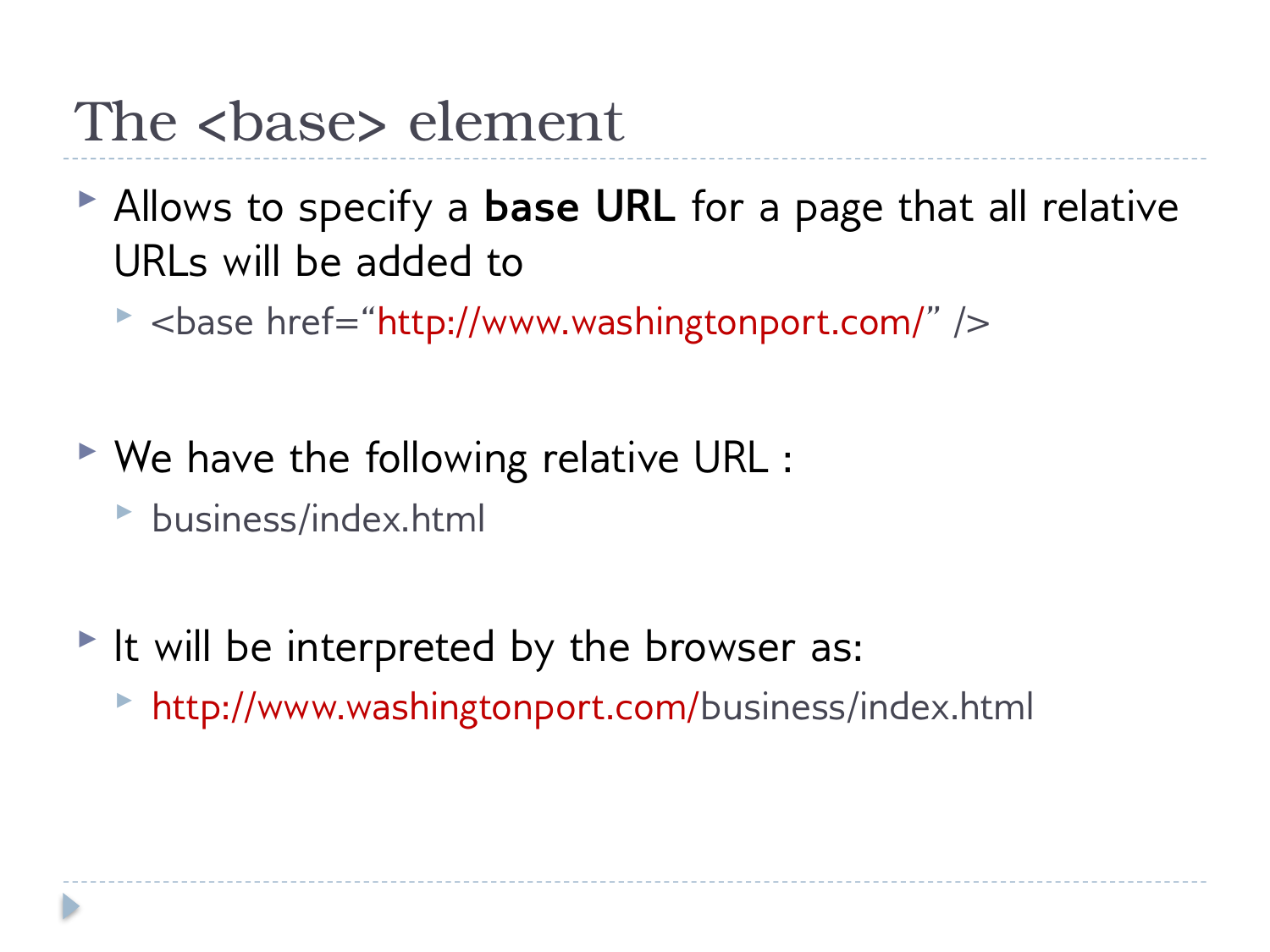

# The <base> element
Allows to specify a base URL for a page that all relative URLs will be added to
<base href=“http://www.washingtonport.com/” />

We have the following relative URL :
business/index.html

It will be interpreted by the browser as:
http://www.washingtonport.com/business/index.html